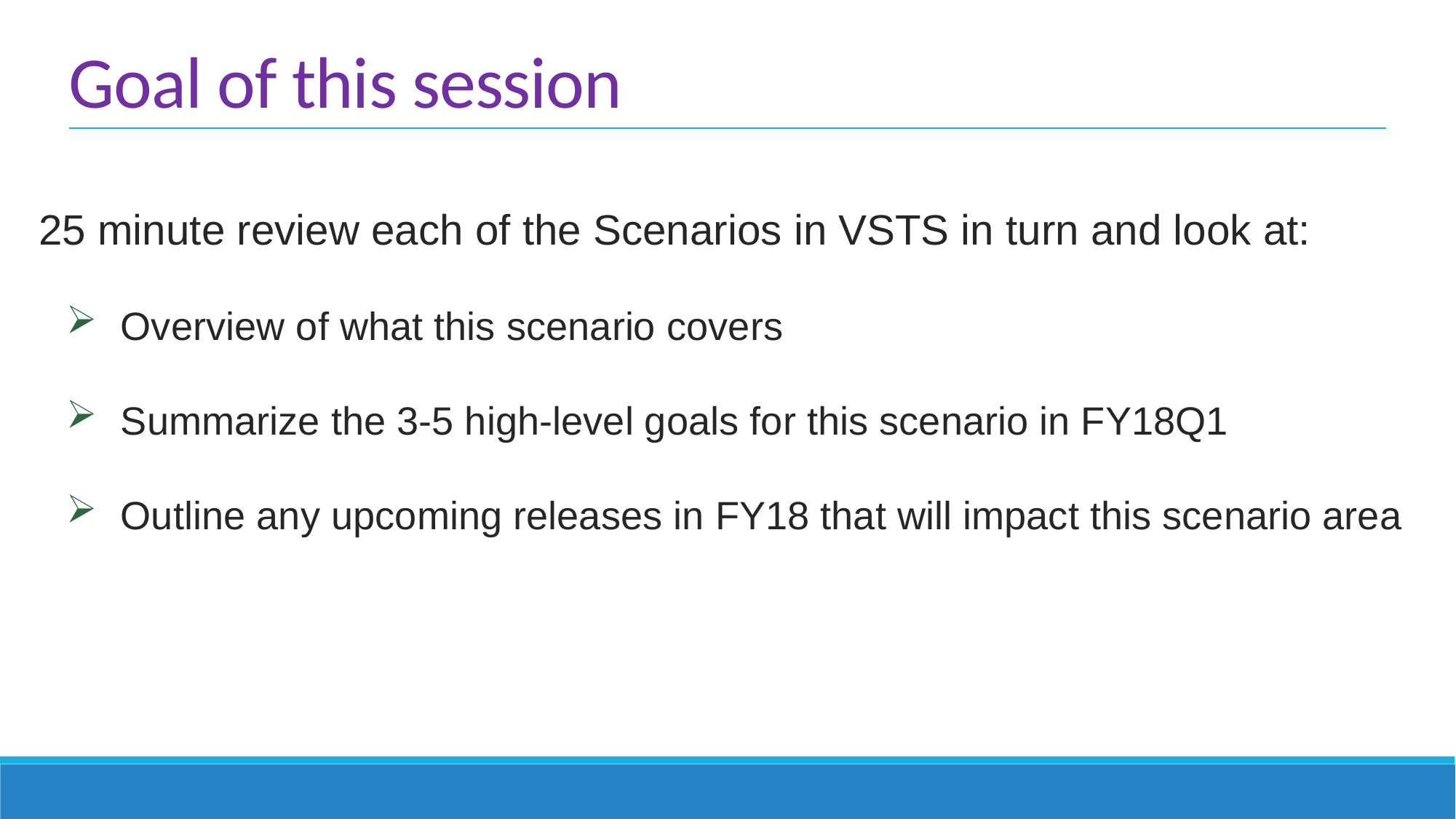

Goal of this session
25 minute review each of the Scenarios in VSTS in turn and look at:
Overview of what this scenario covers
Summarize the 3-5 high-level goals for this scenario in FY18Q1
Outline any upcoming releases in FY18 that will impact this scenario area